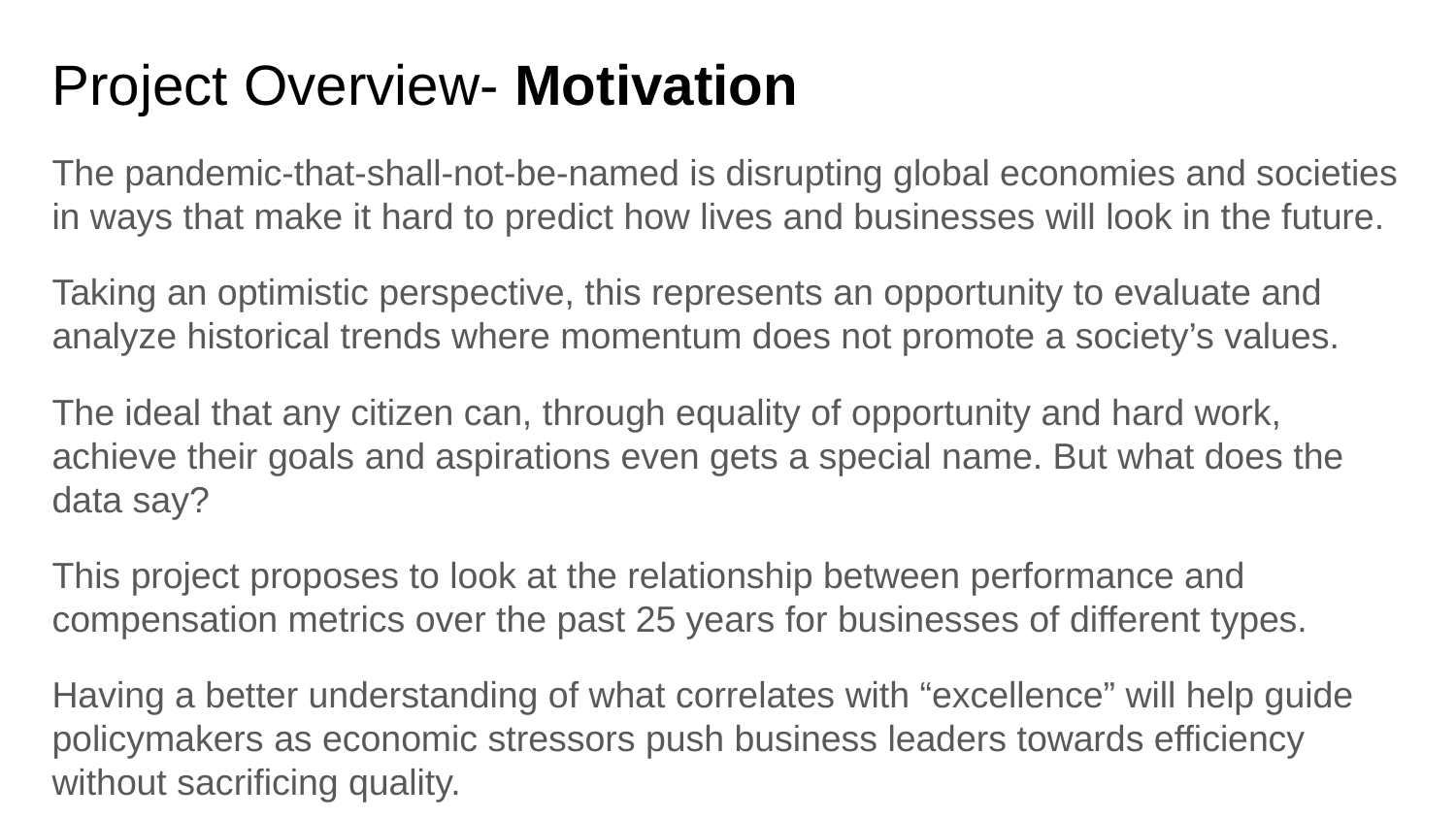

# Project Overview- Motivation
The pandemic-that-shall-not-be-named is disrupting global economies and societies in ways that make it hard to predict how lives and businesses will look in the future.
Taking an optimistic perspective, this represents an opportunity to evaluate and analyze historical trends where momentum does not promote a society’s values.
The ideal that any citizen can, through equality of opportunity and hard work, achieve their goals and aspirations even gets a special name. But what does the data say?
This project proposes to look at the relationship between performance and compensation metrics over the past 25 years for businesses of different types.
Having a better understanding of what correlates with “excellence” will help guide policymakers as economic stressors push business leaders towards efficiency without sacrificing quality.